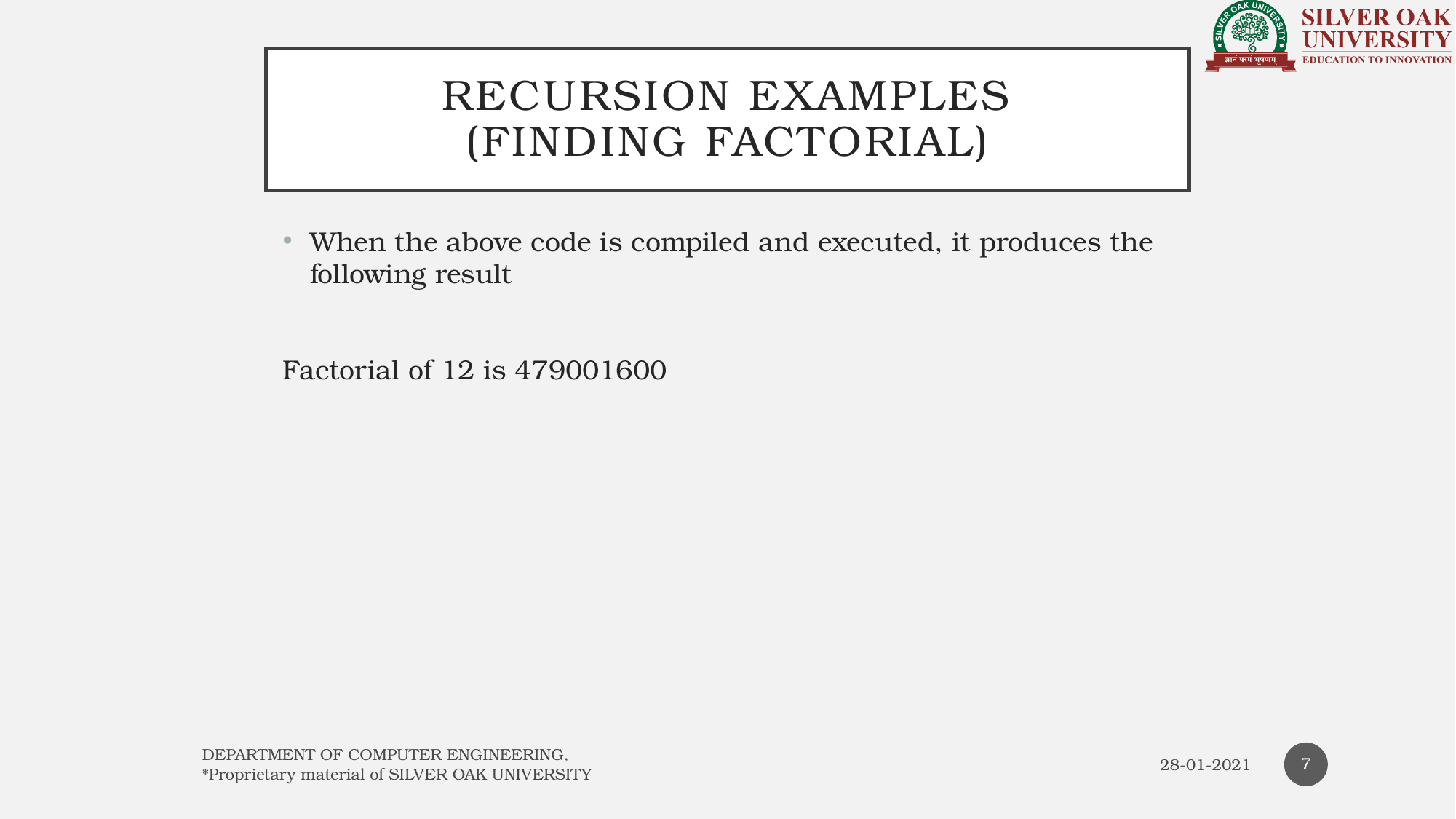

# Recursion EXAMPLES (Finding Factorial)
When the above code is compiled and executed, it produces the following result

Factorial of 12 is 479001600
7
DEPARTMENT OF COMPUTER ENGINEERING,
*Proprietary material of SILVER OAK UNIVERSITY
28-01-2021